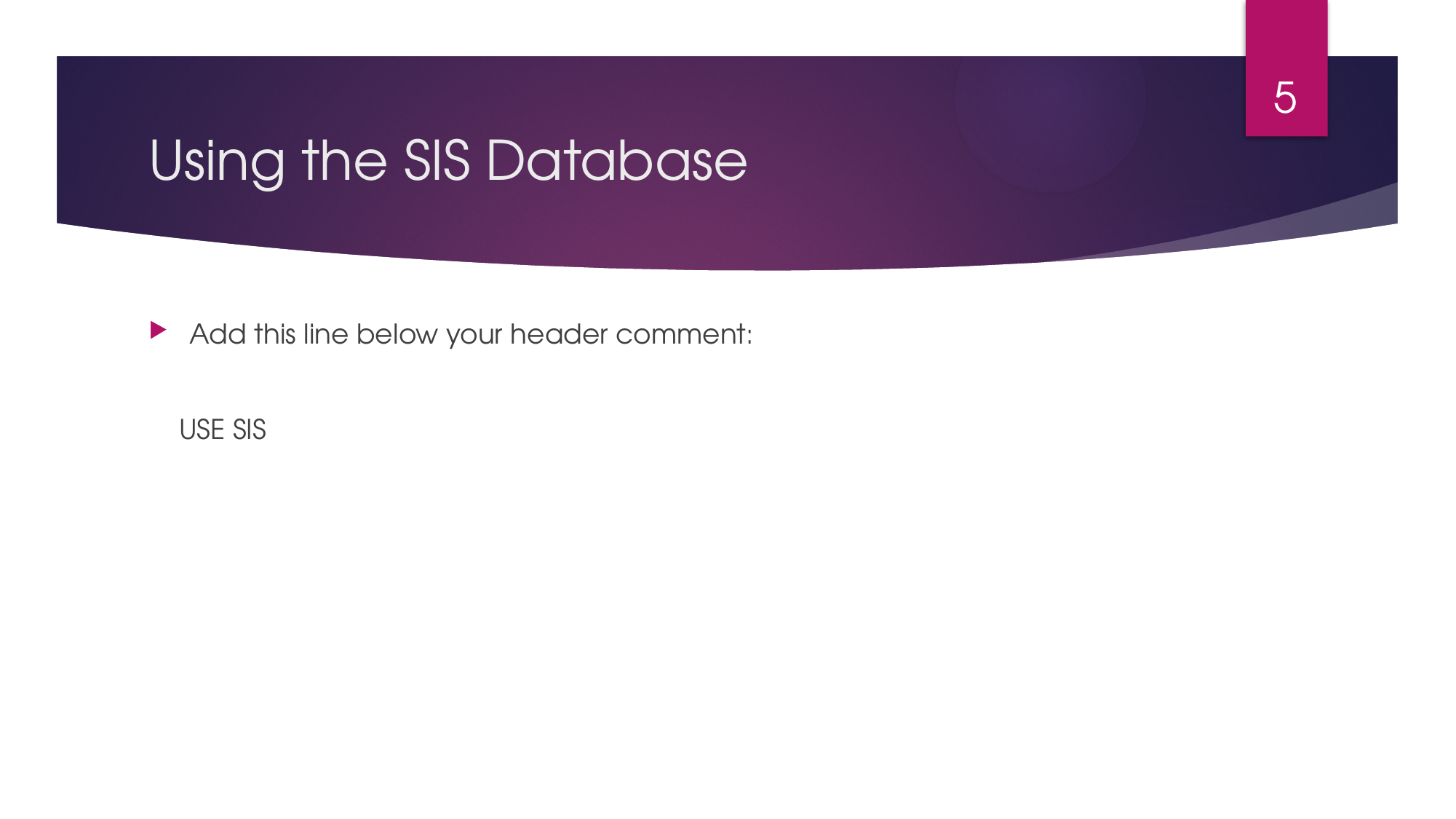

5
# Using the SIS Database
Add this line below your header comment:

    USE SIS